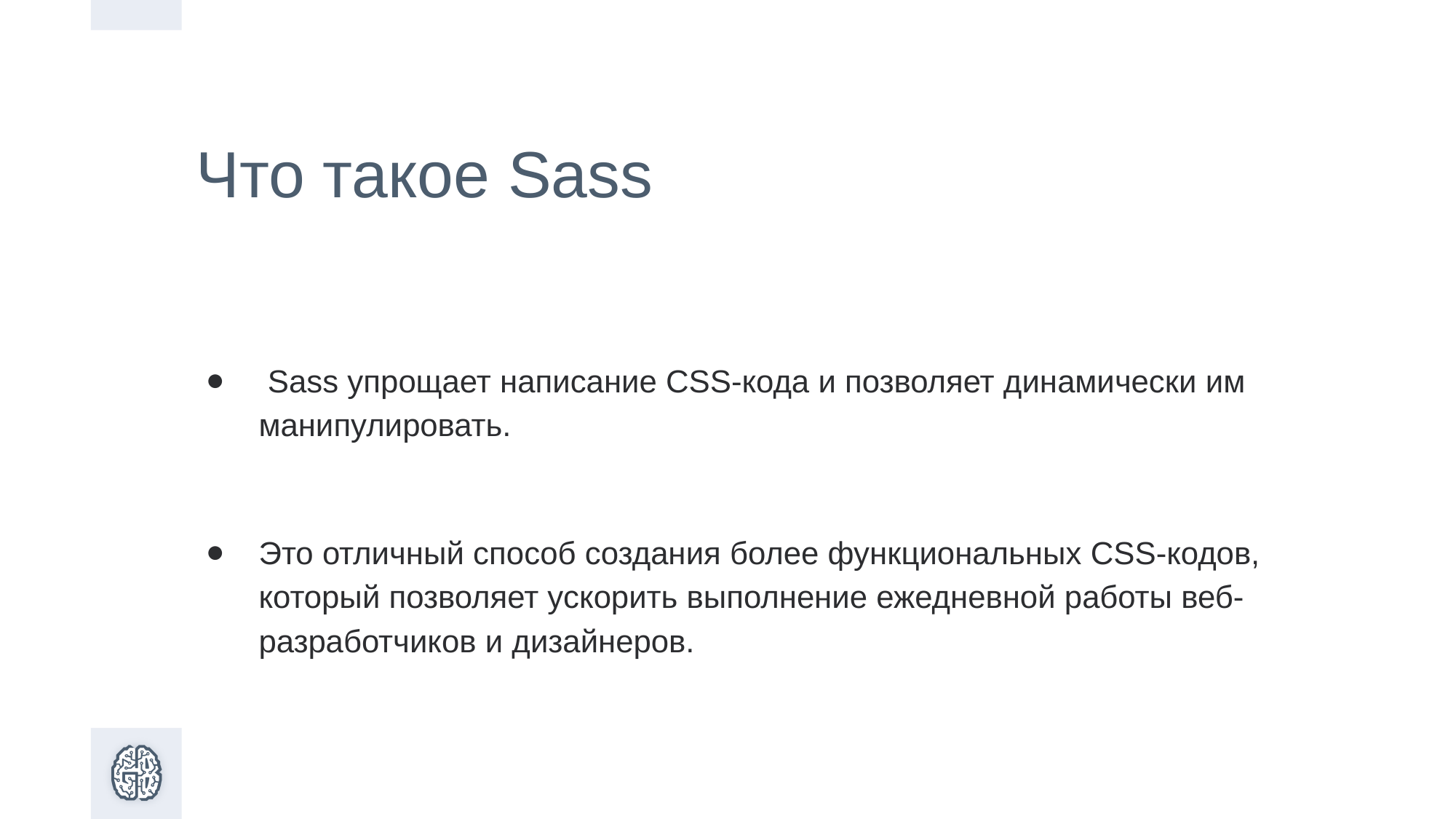

Что такое Sass
 Sass упрощает написание CSS-кода и позволяет динамически им манипулировать.
Это отличный способ создания более функциональных CSS-кодов, который позволяет ускорить выполнение ежедневной работы веб-разработчиков и дизайнеров.